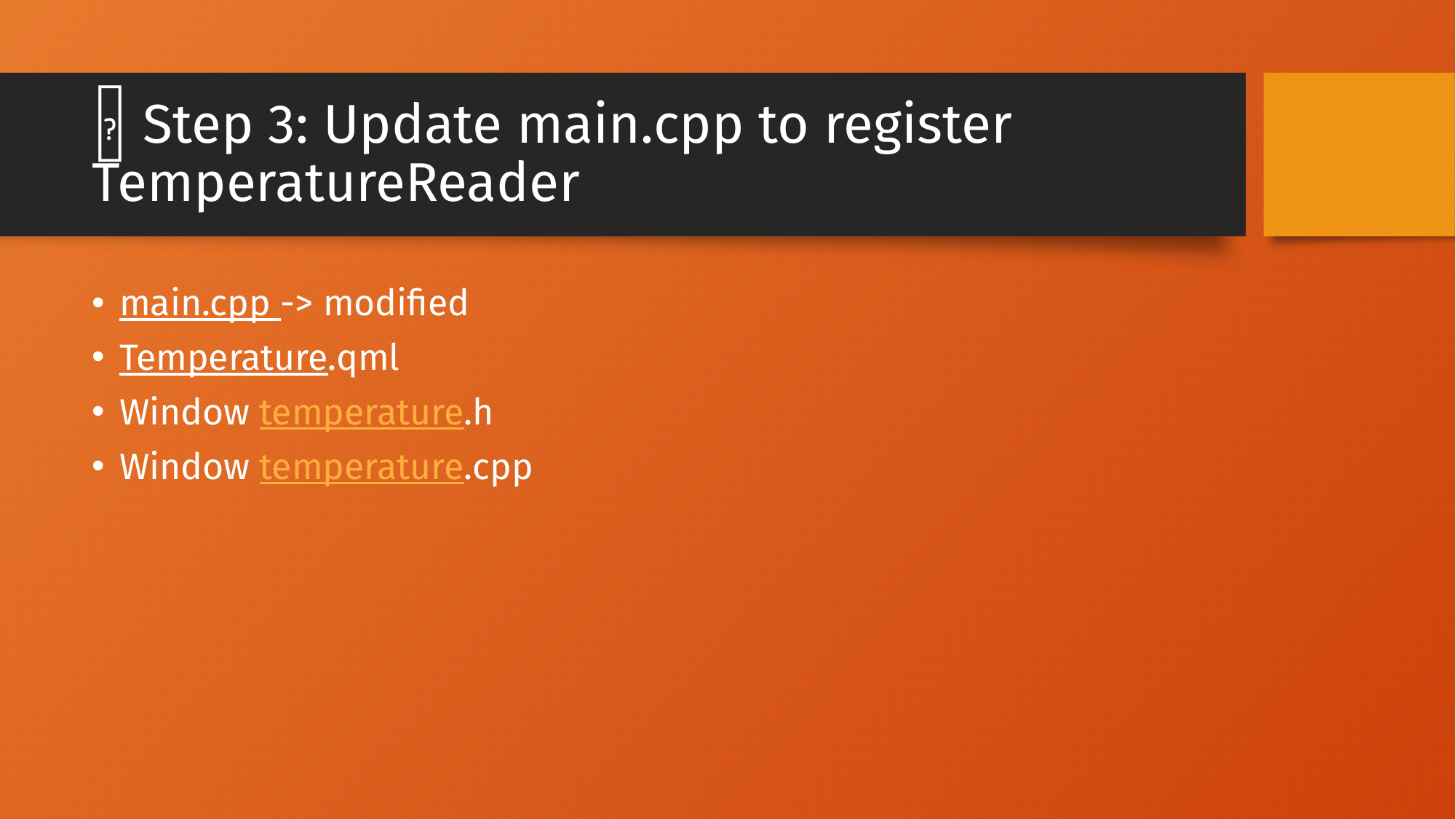

# 🧩 Step 3: Update main.cpp to register TemperatureReader
main.cpp -> modified
Temperature.qml
Window temperature.h
Window temperature.cpp